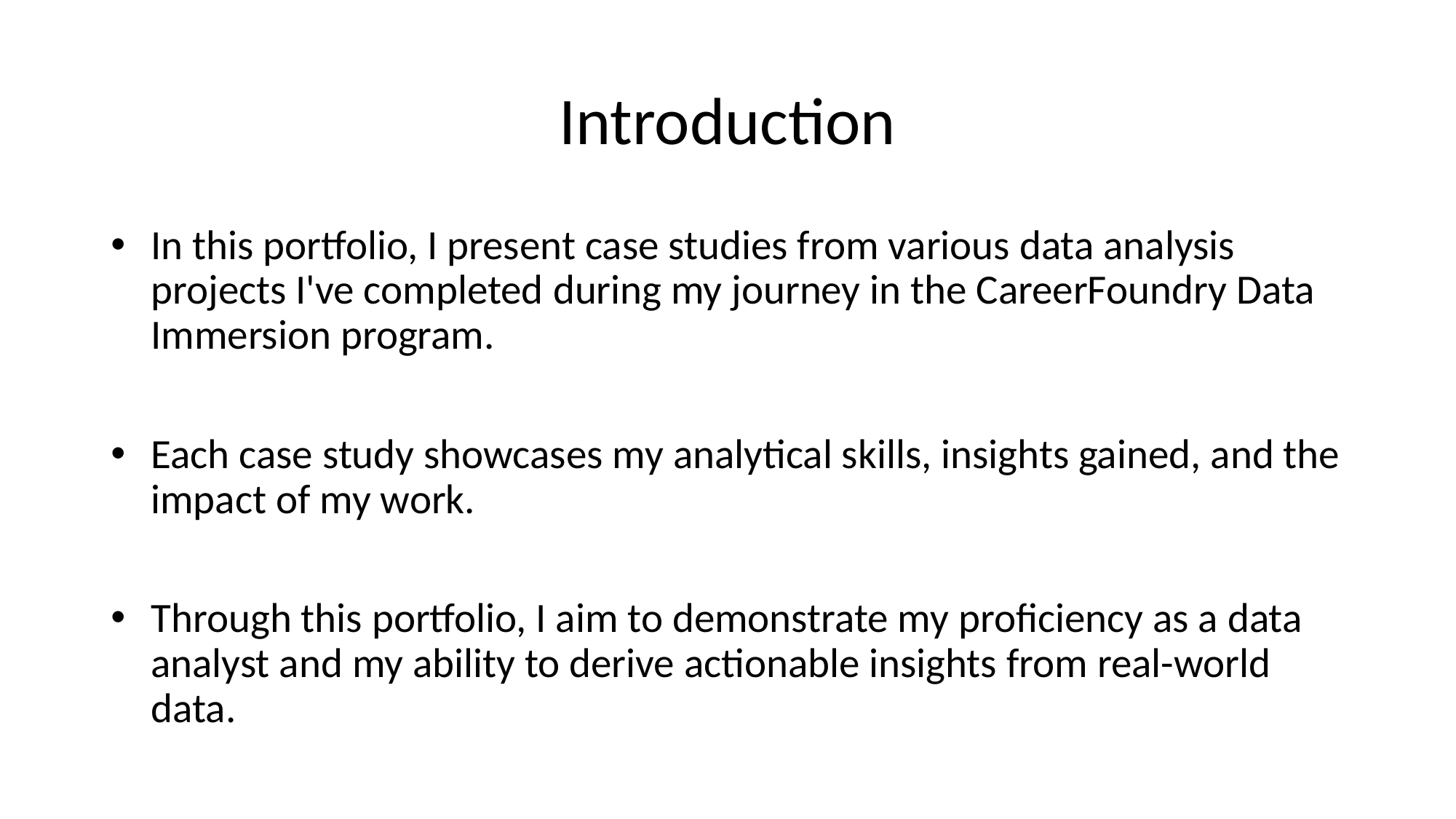

# Introduction
In this portfolio, I present case studies from various data analysis projects I've completed during my journey in the CareerFoundry Data Immersion program.

Each case study showcases my analytical skills, insights gained, and the impact of my work.

Through this portfolio, I aim to demonstrate my proficiency as a data analyst and my ability to derive actionable insights from real-world data.